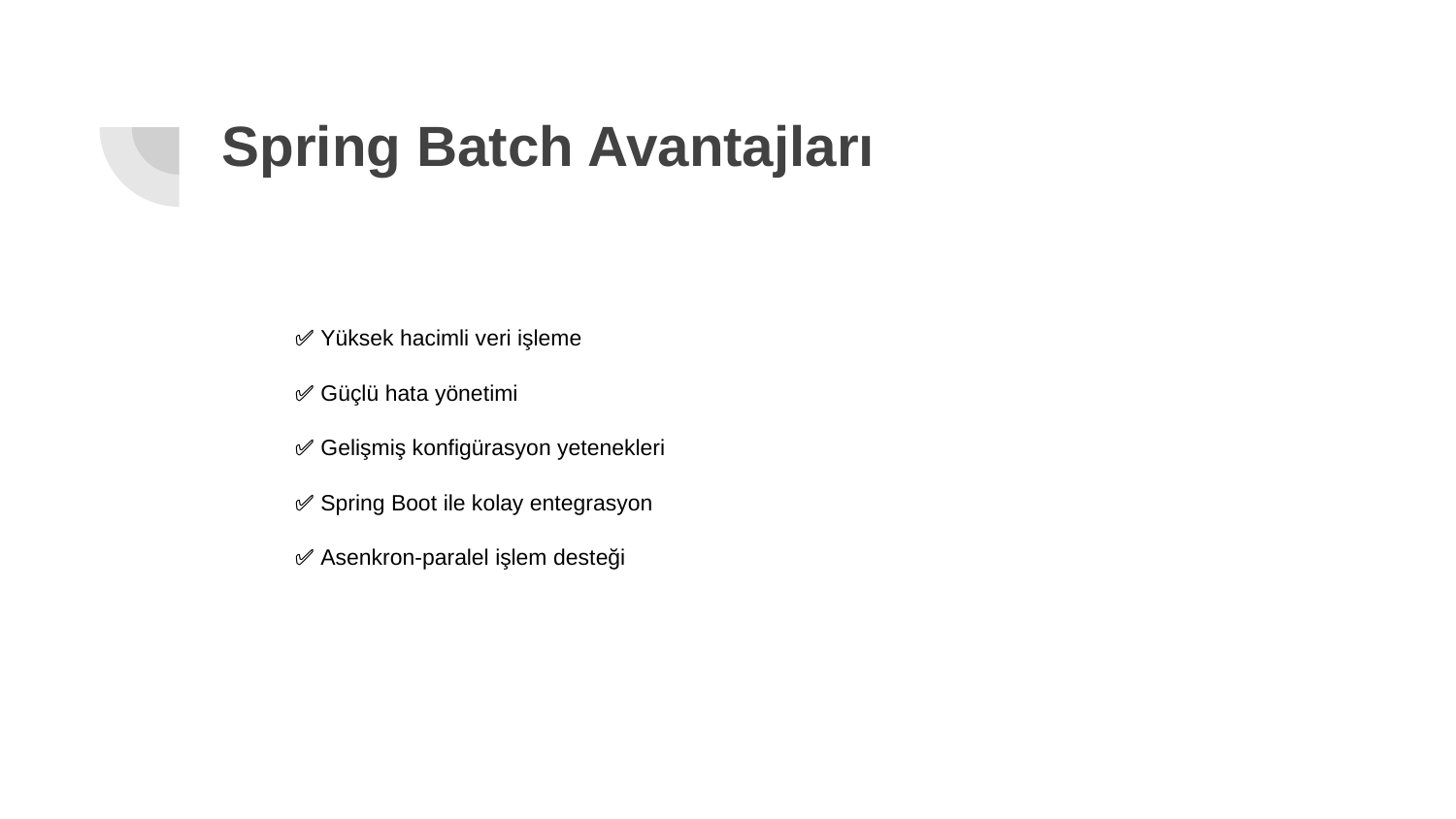

# Spring Batch Avantajları

✅ Yüksek hacimli veri işleme
✅ Güçlü hata yönetimi
✅ Gelişmiş konfigürasyon yetenekleri
✅ Spring Boot ile kolay entegrasyon
✅ Asenkron-paralel işlem desteği